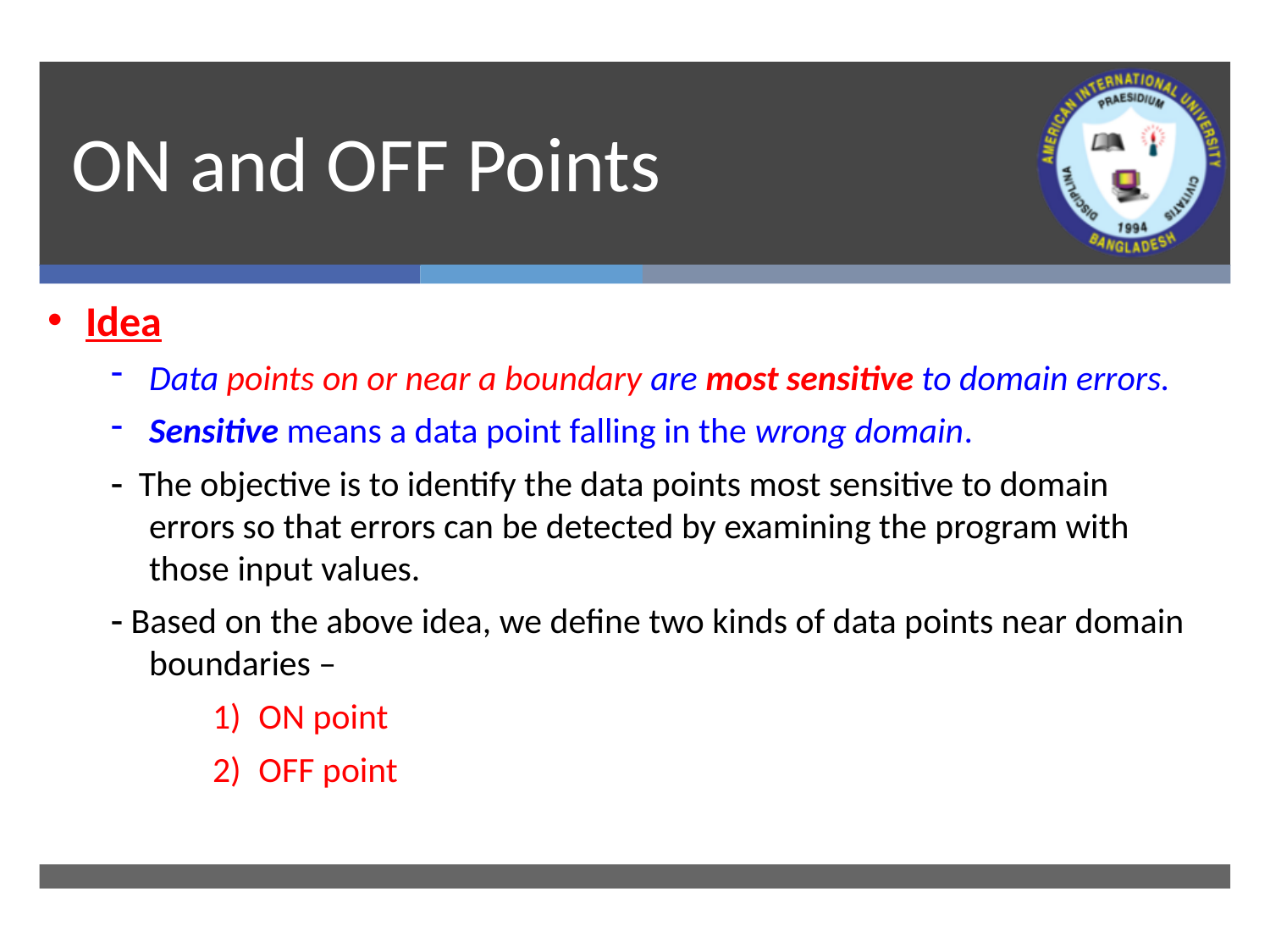

# ON and OFF Points
Idea
Data points on or near a boundary are most sensitive to domain errors.
Sensitive means a data point falling in the wrong domain.
−  The objective is to identify the data points most sensitive to domain errors so that errors can be detected by examining the program with those input values.
− Based on the above idea, we define two kinds of data points near domain boundaries –
 ON point
 OFF point